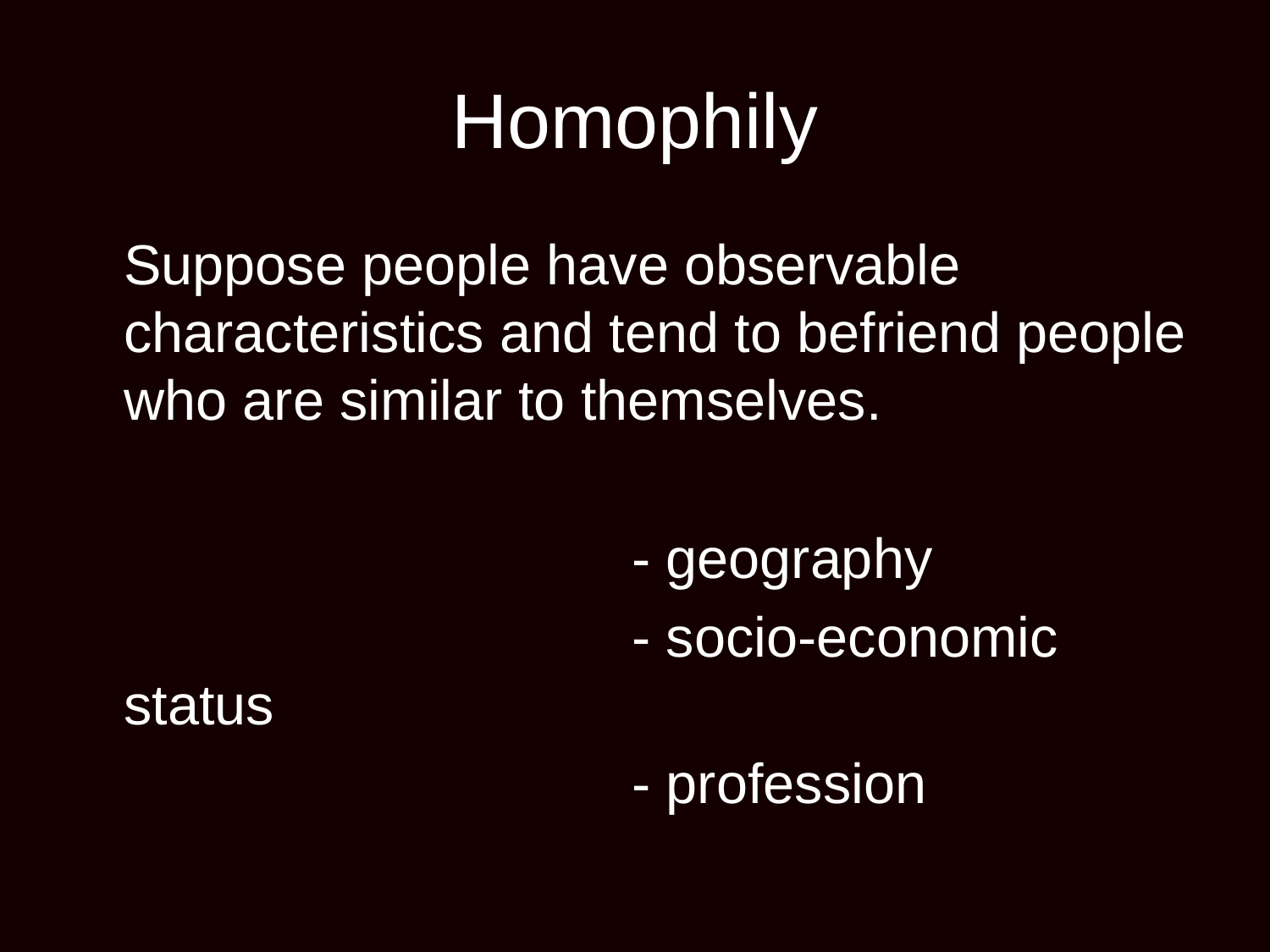

# Homophily
	Suppose people have observable characteristics and tend to befriend people who are similar to themselves.

					- geography
					- socio-economic status
					- profession